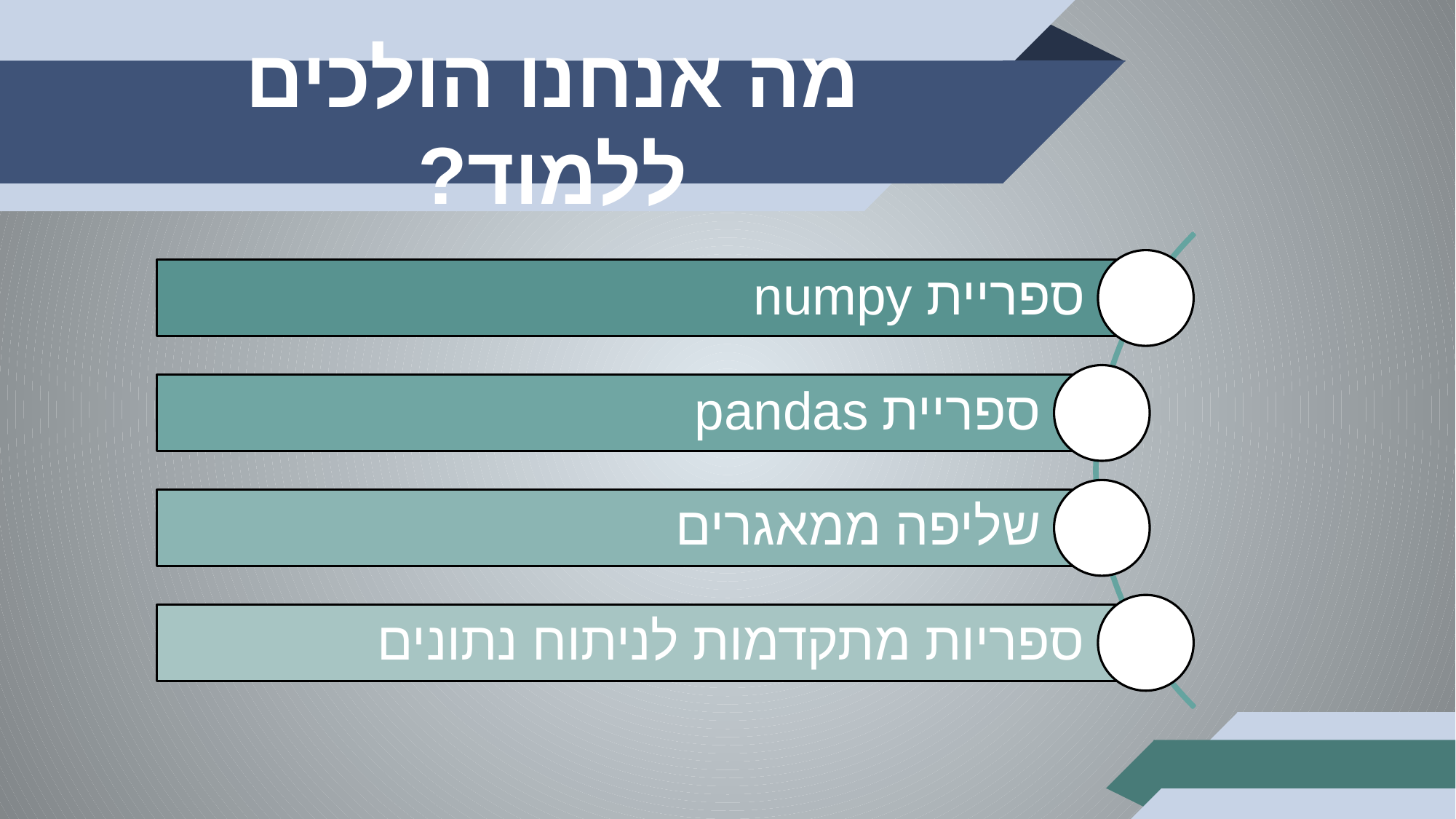

# מה אנחנו הולכים ללמוד?
ספריית numpy
ספריית pandas
שליפה ממאגרים
ספריות מתקדמות לניתוח נתונים